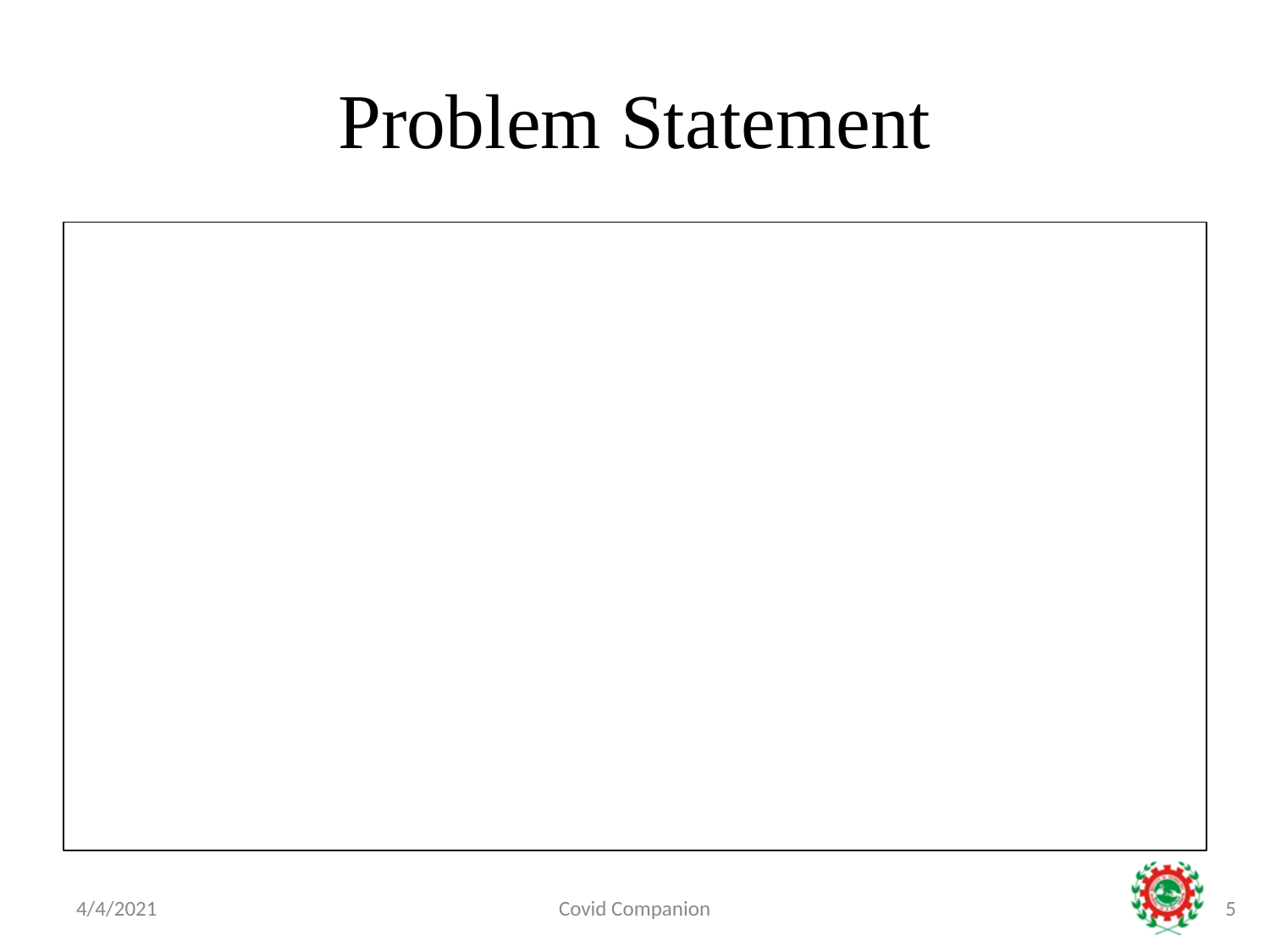

# Problem Statement

4/4/2021
Covid Companion
5